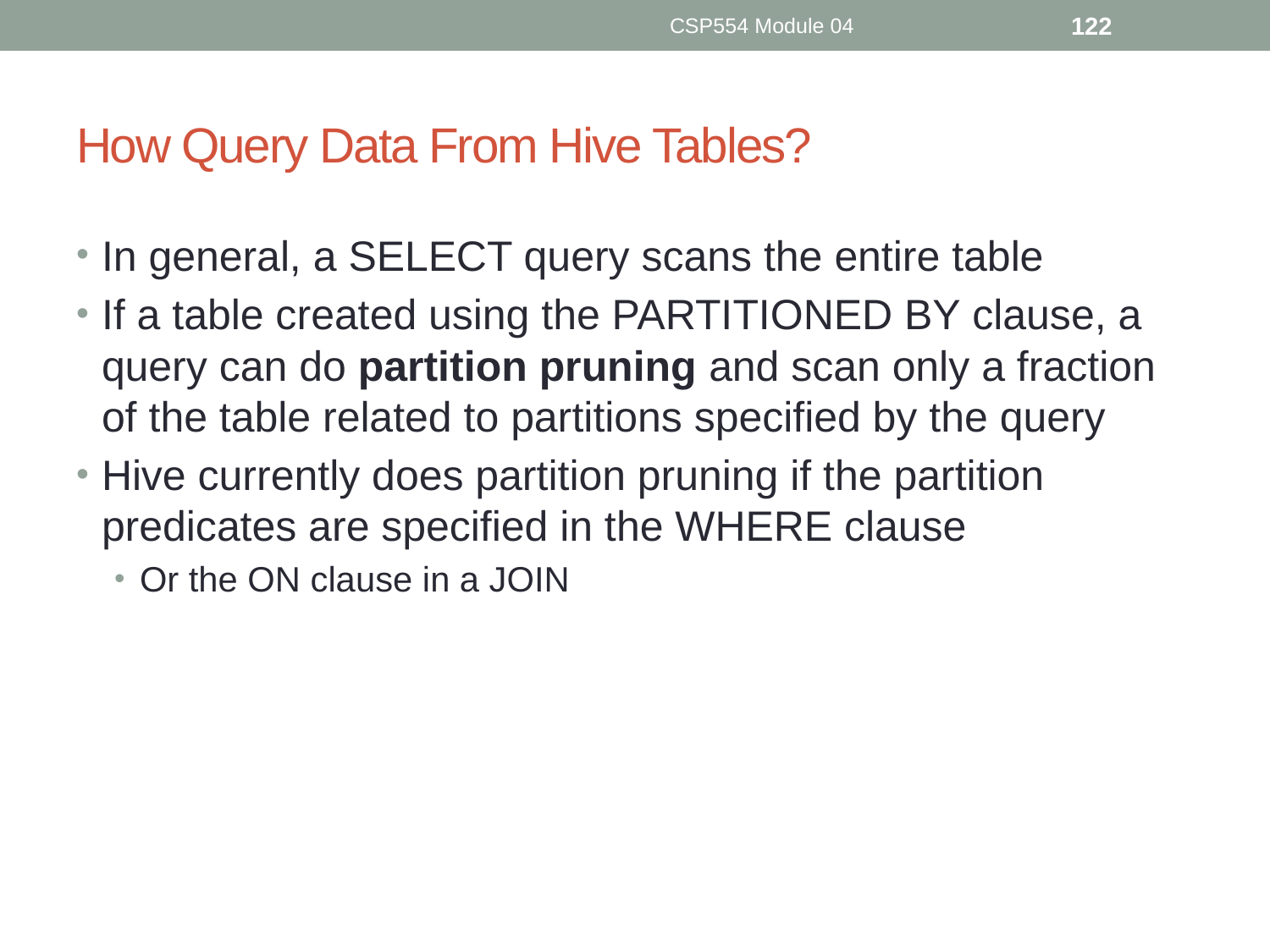

CSP554 Module 04
122
# How Query Data From Hive Tables?
In general, a SELECT query scans the entire table
If a table created using the PARTITIONED BY clause, a query can do partition pruning and scan only a fraction of the table related to partitions specified by the query
Hive currently does partition pruning if the partition predicates are specified in the WHERE clause
Or the ON clause in a JOIN